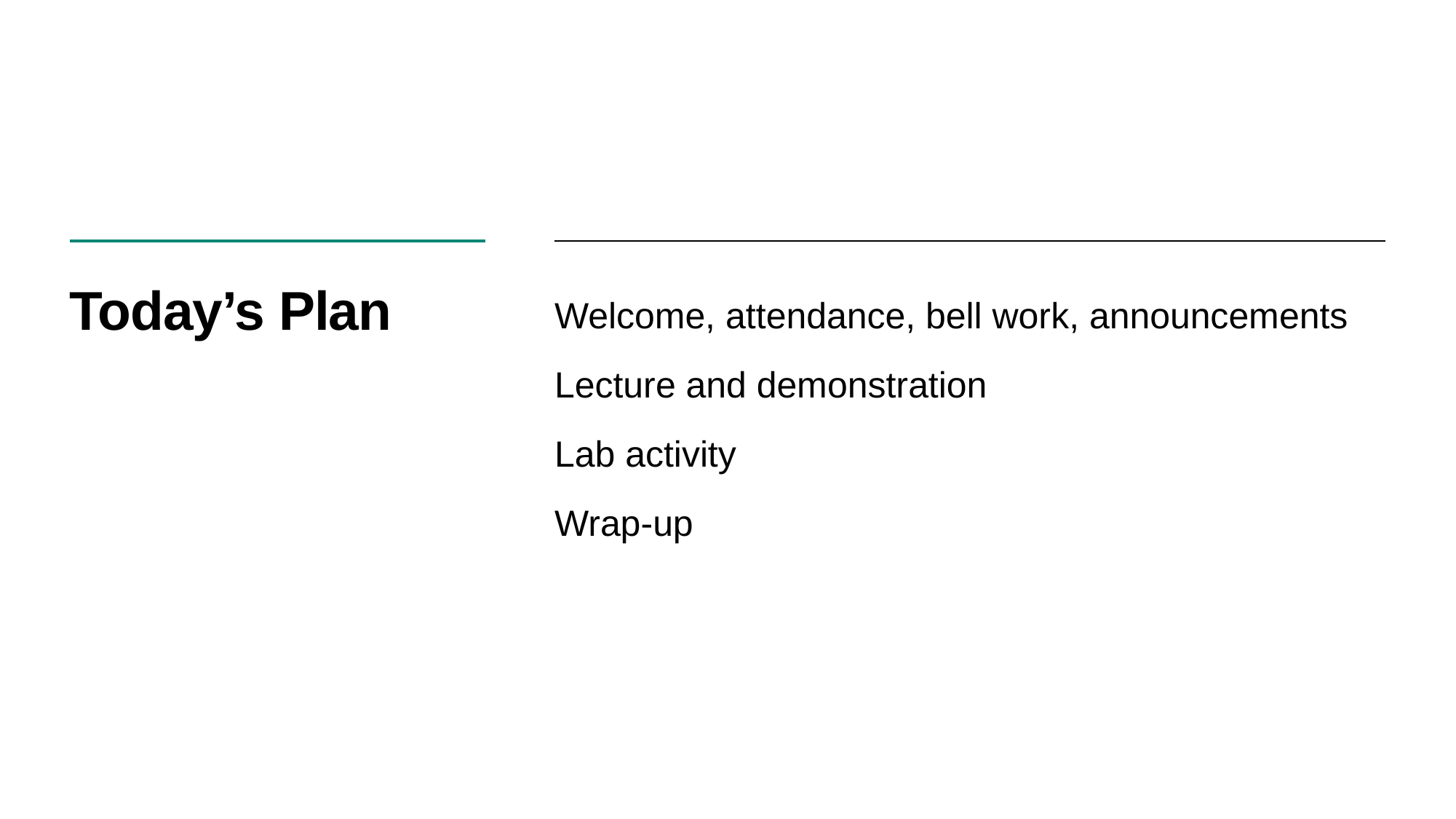

# Today’s Plan
Welcome, attendance, bell work, announcements
Lecture and demonstration
Lab activity
Wrap-up